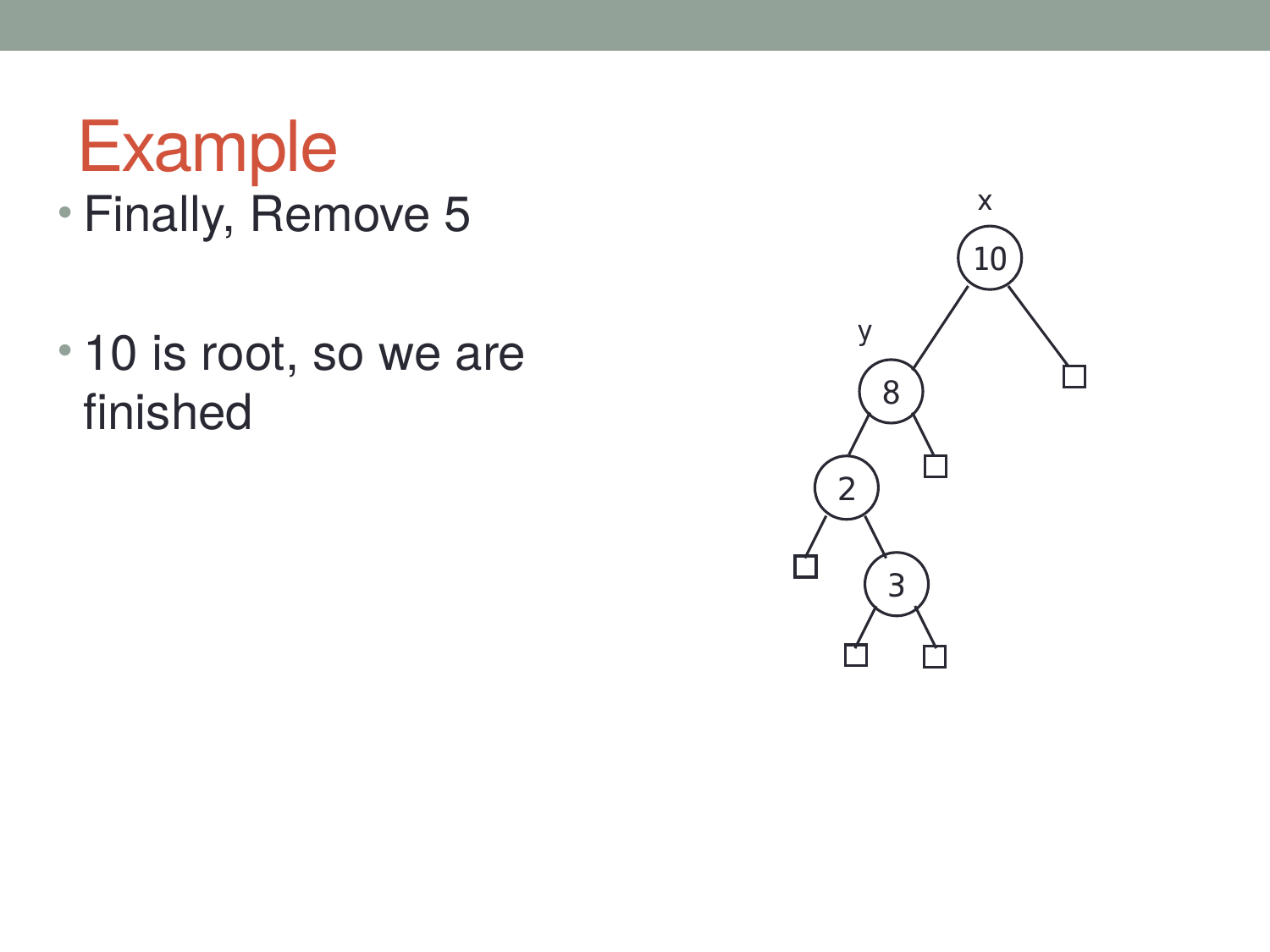

# Example
Finally, Remove 5

10 is root, so we are finished
x
10

y
8

2

3